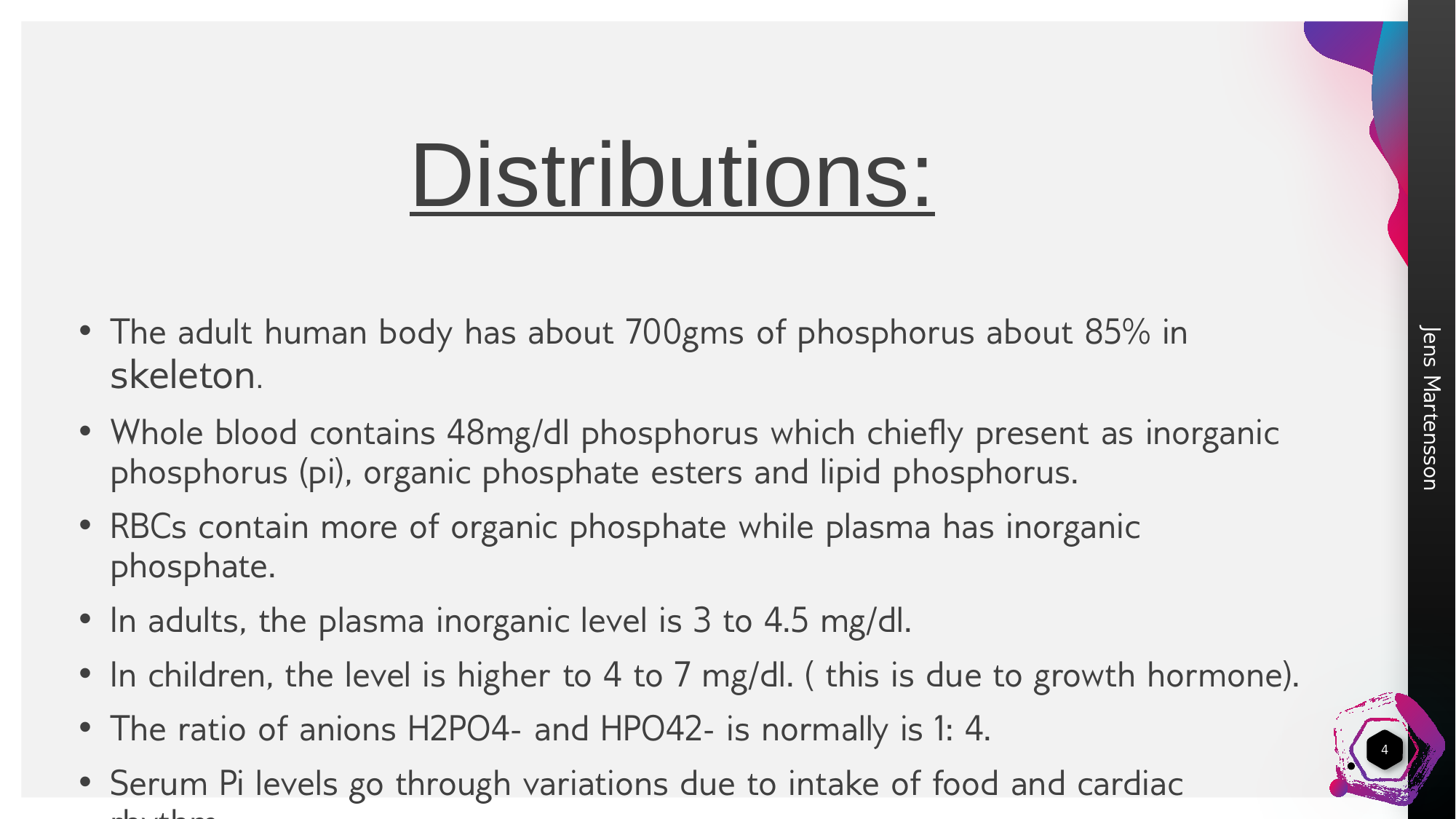

# Distributions:
The adult human body has about 700gms of phosphorus about 85% in skeleton.
Whole blood contains 48mg/dl phosphorus which chiefly present as inorganic phosphorus (pi), organic phosphate esters and lipid phosphorus.
RBCs contain more of organic phosphate while plasma has inorganic phosphate.
In adults, the plasma inorganic level is 3 to 4.5 mg/dl.
In children, the level is higher to 4 to 7 mg/dl. ( this is due to growth hormone).
The ratio of anions H2PO4- and HPO42- is normally is 1: 4.
Serum Pi levels go through variations due to intake of food and cardiac rhythm.

4